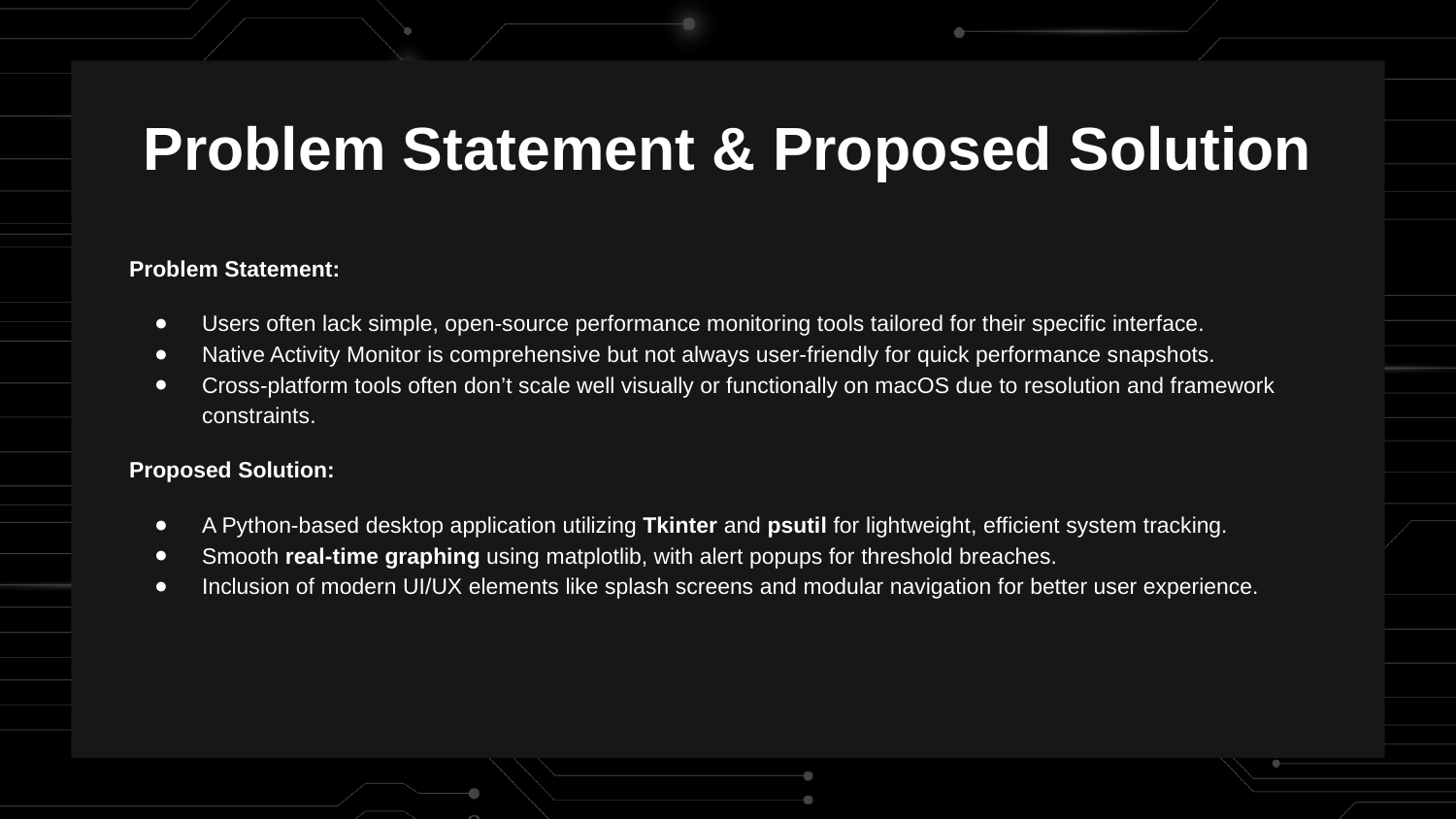

Problem Statement & Proposed Solution
Problem Statement:
Users often lack simple, open-source performance monitoring tools tailored for their specific interface.
Native Activity Monitor is comprehensive but not always user-friendly for quick performance snapshots.
Cross-platform tools often don’t scale well visually or functionally on macOS due to resolution and framework constraints.
Proposed Solution:
A Python-based desktop application utilizing Tkinter and psutil for lightweight, efficient system tracking.
Smooth real-time graphing using matplotlib, with alert popups for threshold breaches.
Inclusion of modern UI/UX elements like splash screens and modular navigation for better user experience.